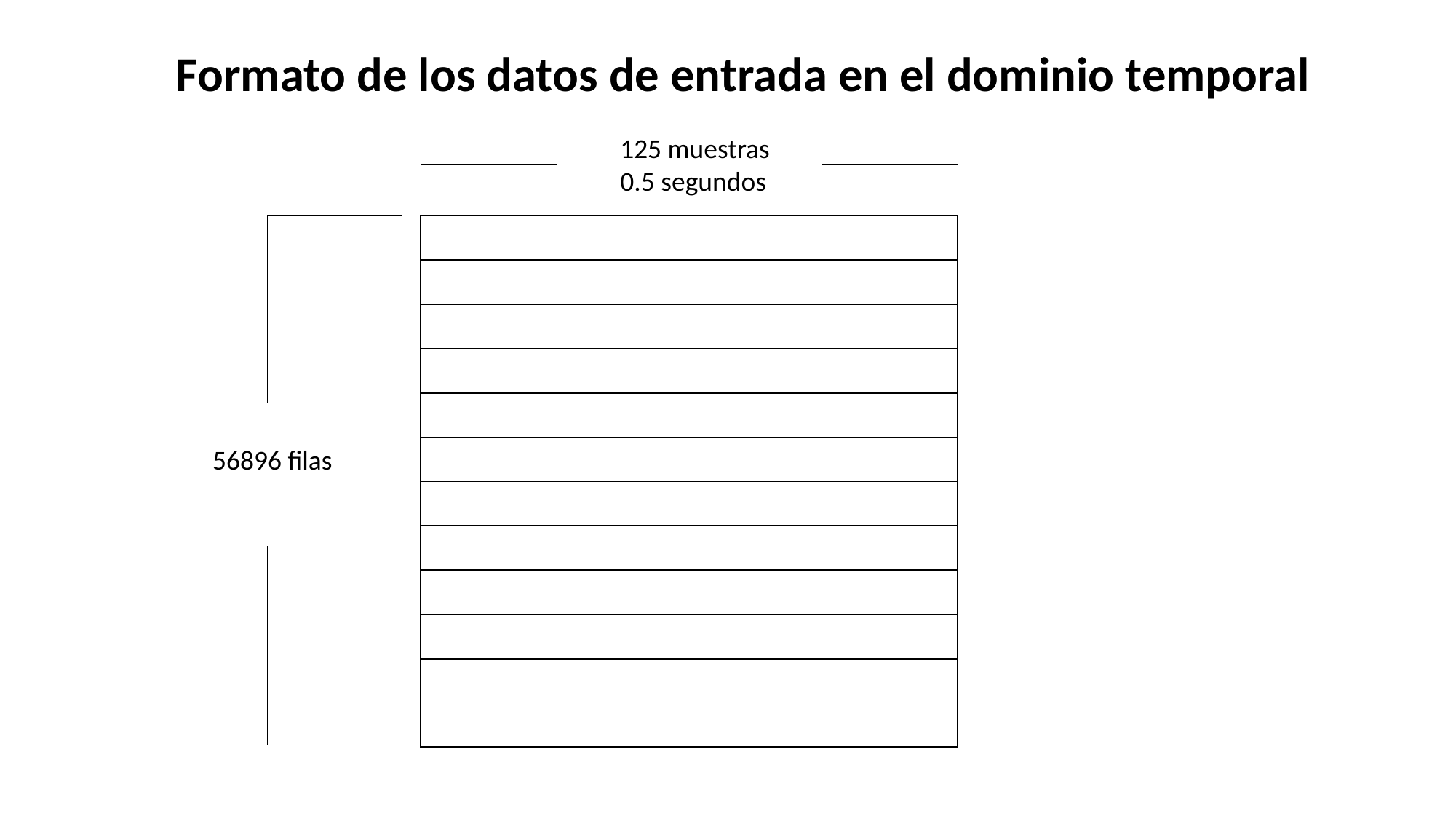

Formato de los datos de entrada en el dominio temporal

125 muestras
0.5 segundos
56896 filas
|  |
| --- |
|  |
|  |
|  |
|  |
|  |
|  |
|  |
|  |
|  |
|  |
|  |